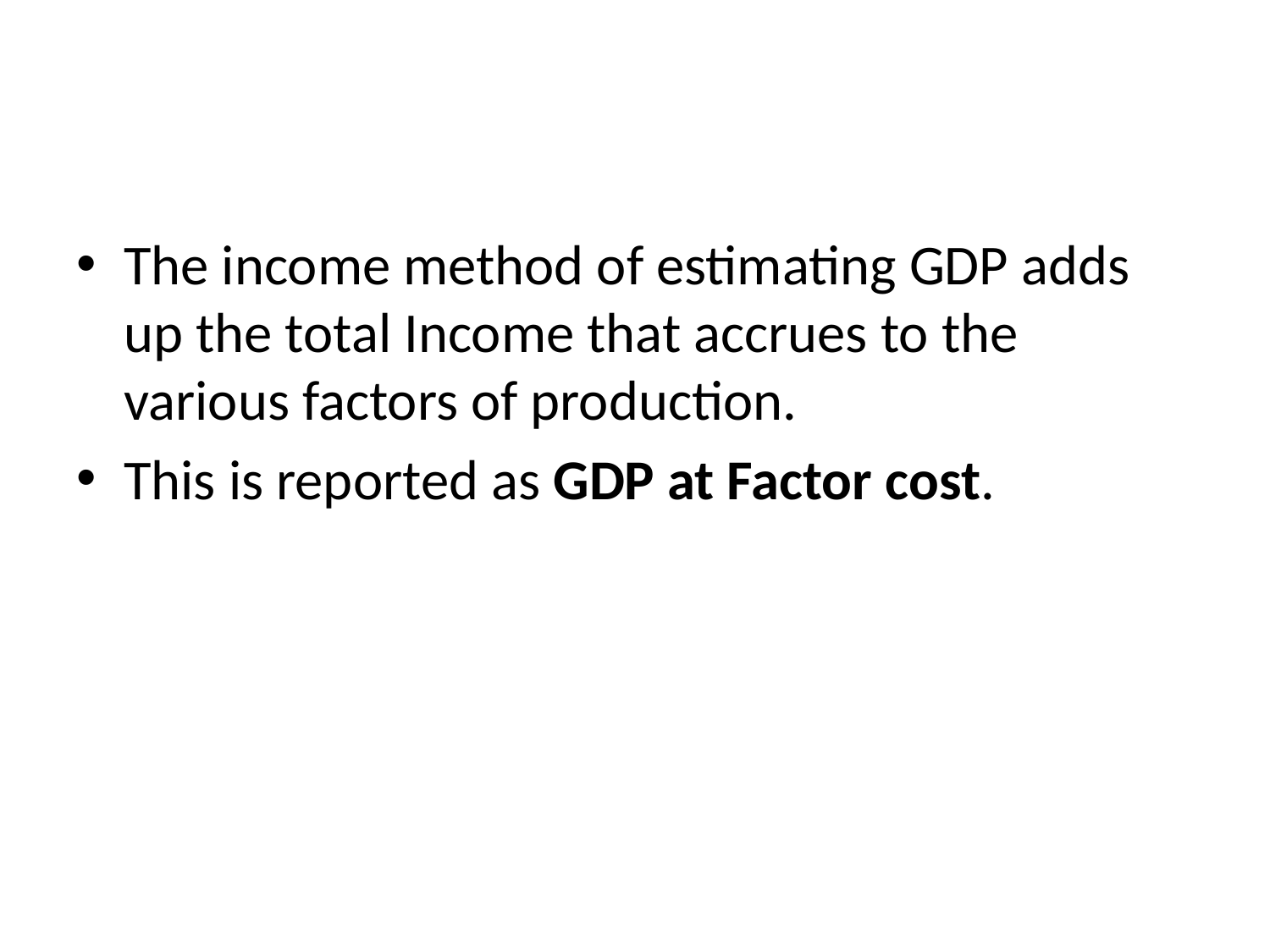

#
The income method of estimating GDP adds up the total Income that accrues to the various factors of production.
This is reported as GDP at Factor cost.